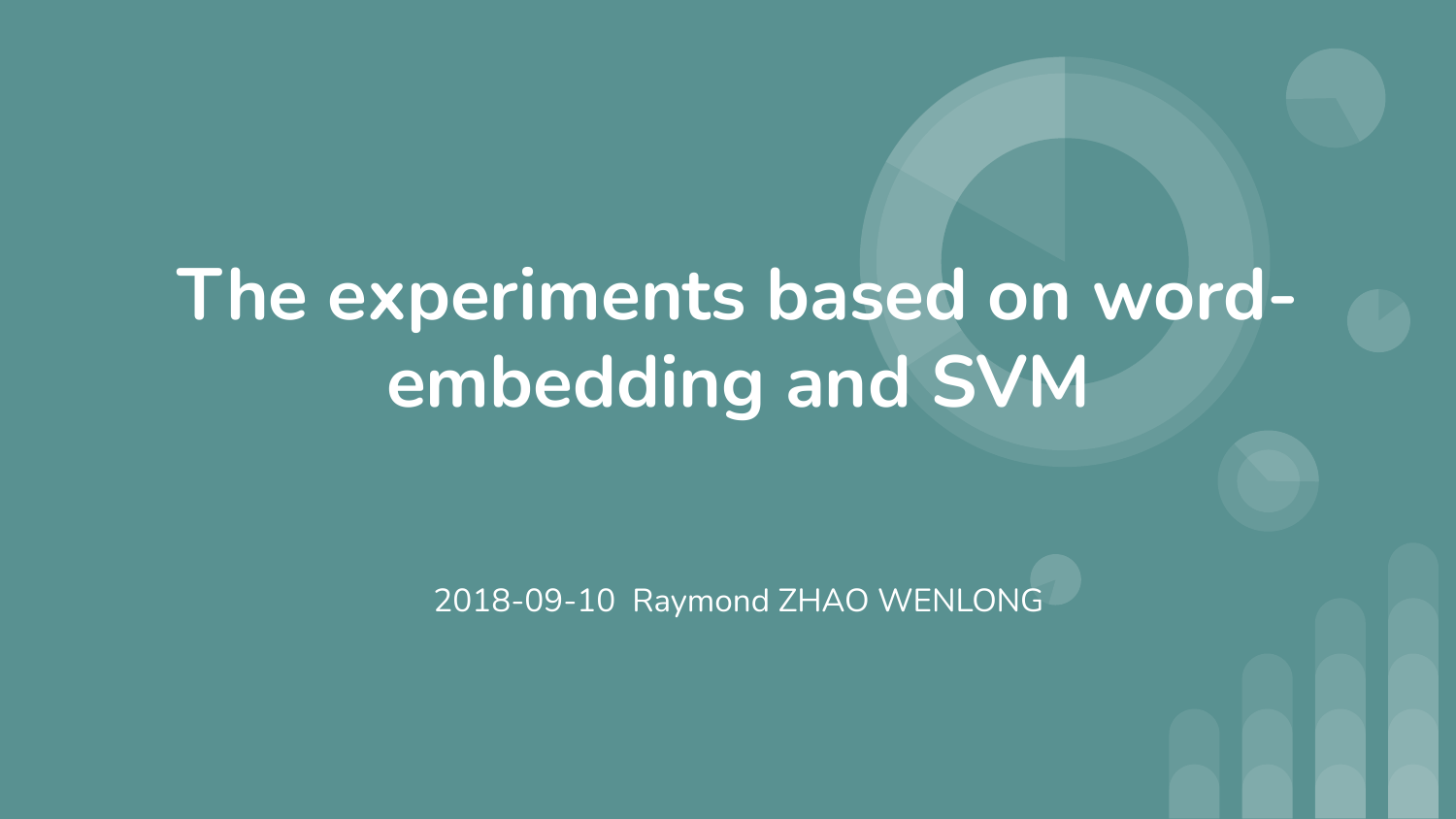

# The experiments based on word-embedding and SVM
2018-09-10  Raymond ZHAO WENLONG